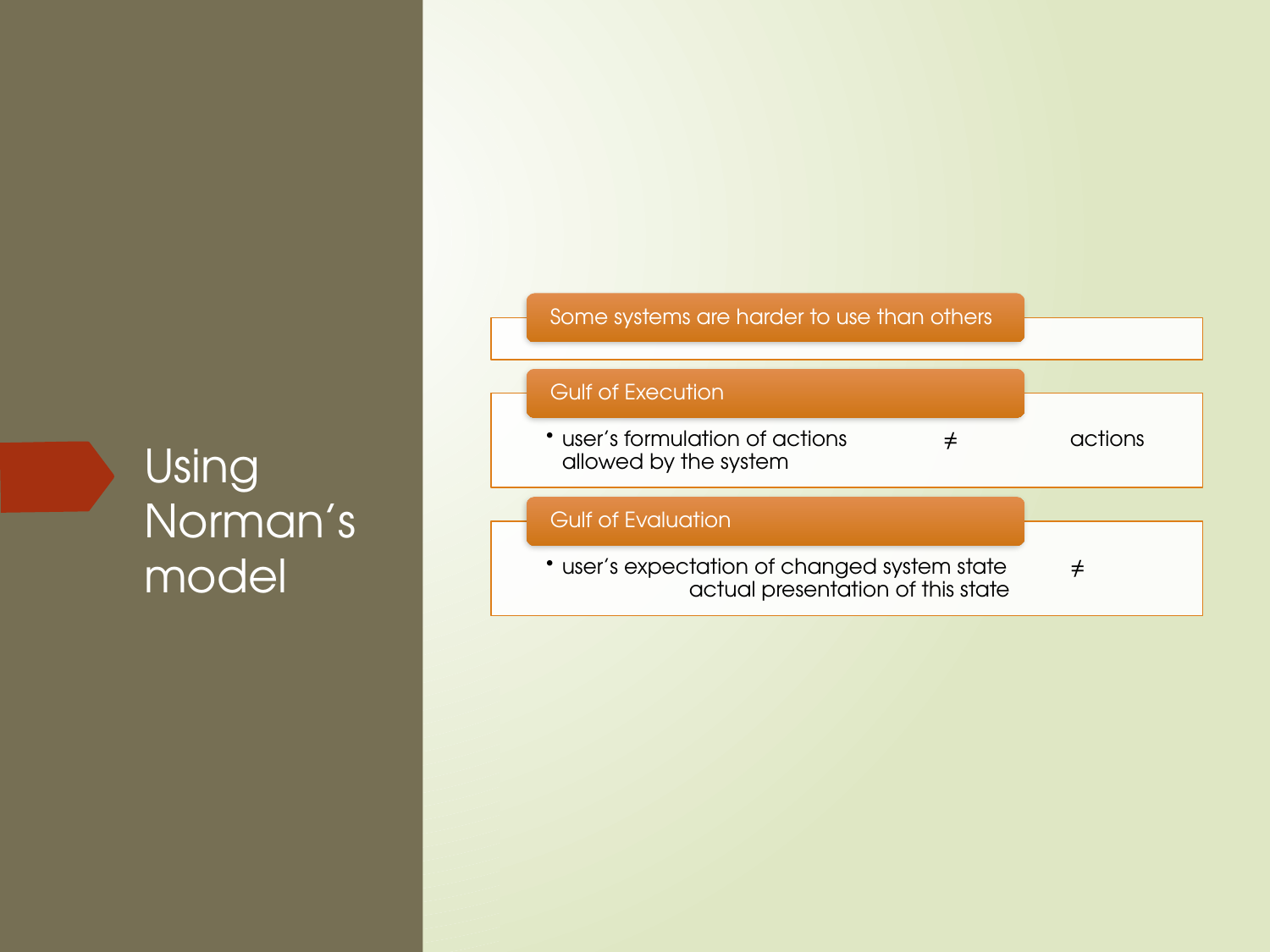

Some systems are harder to use than others
user’s formulation of actions 	≠	actions allowed by the system
Gulf of Execution
user’s expectation of changed system state	≠	actual presentation of this state
Gulf of Evaluation
# Using Norman’s model